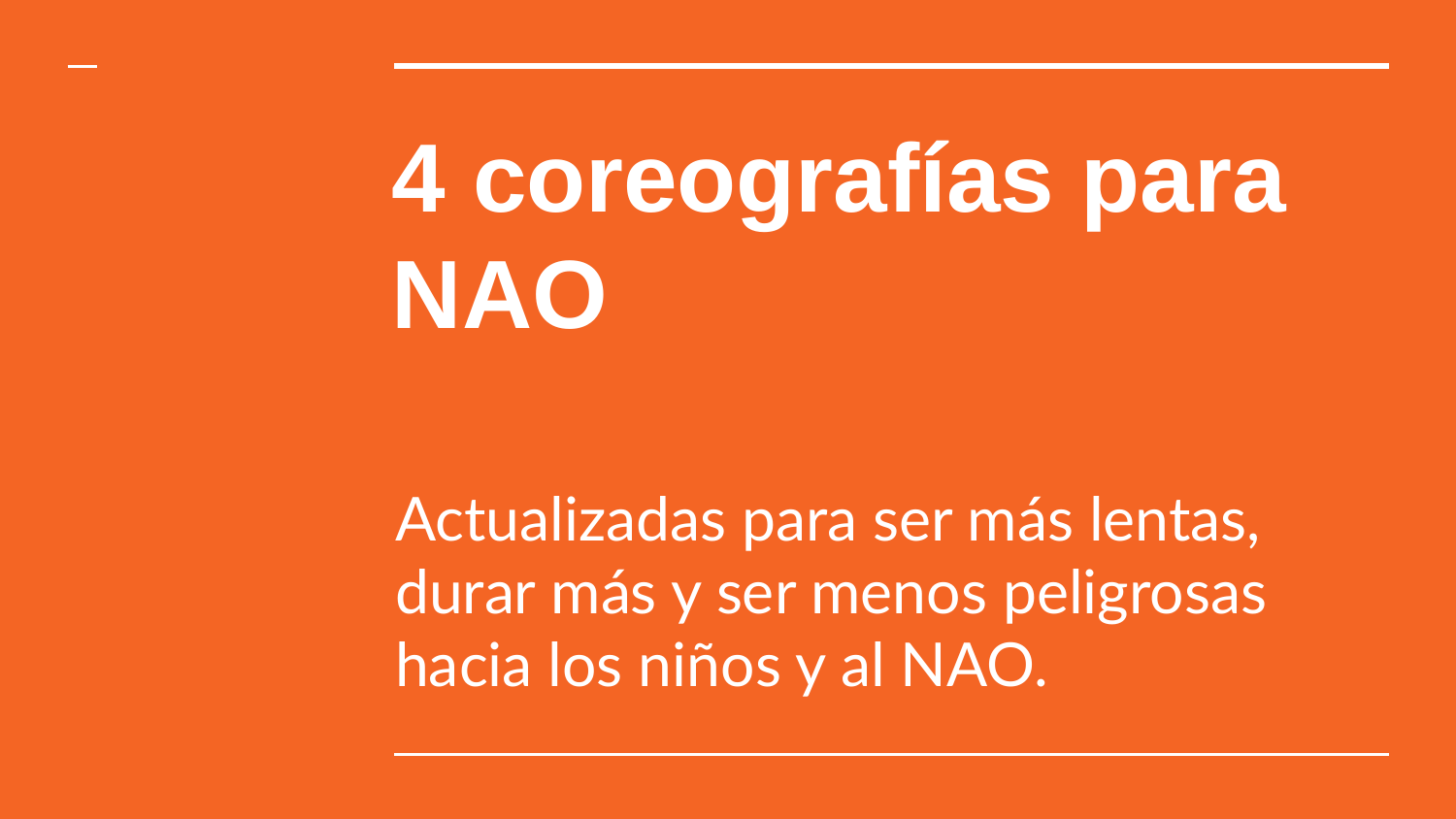

# 4 coreografías para NAO
Actualizadas para ser más lentas, durar más y ser menos peligrosas hacia los niños y al NAO.